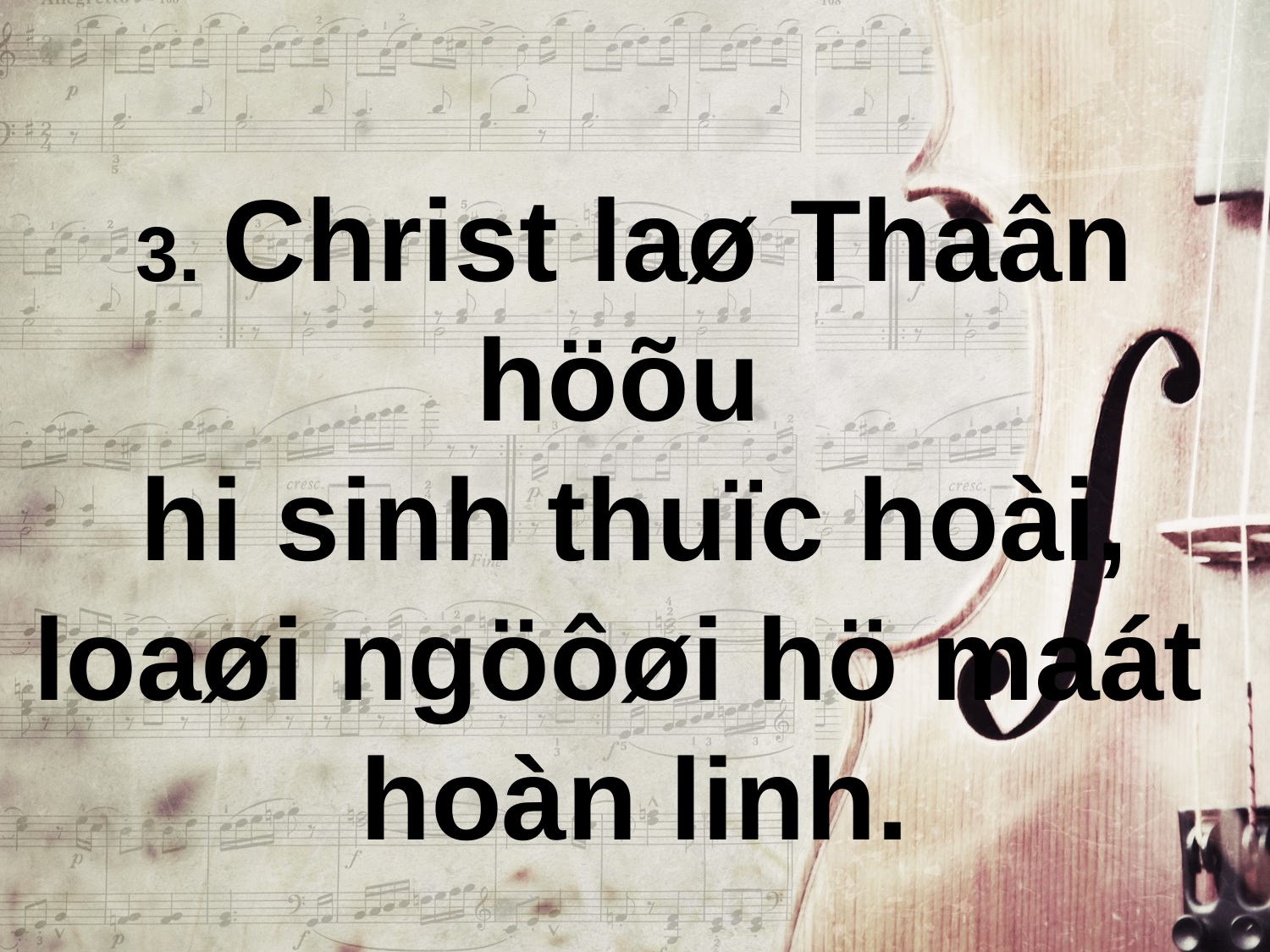

3. Christ laø Thaân höõu
hi sinh thuïc hoài,
loaøi ngöôøi hö maát
hoàn linh.